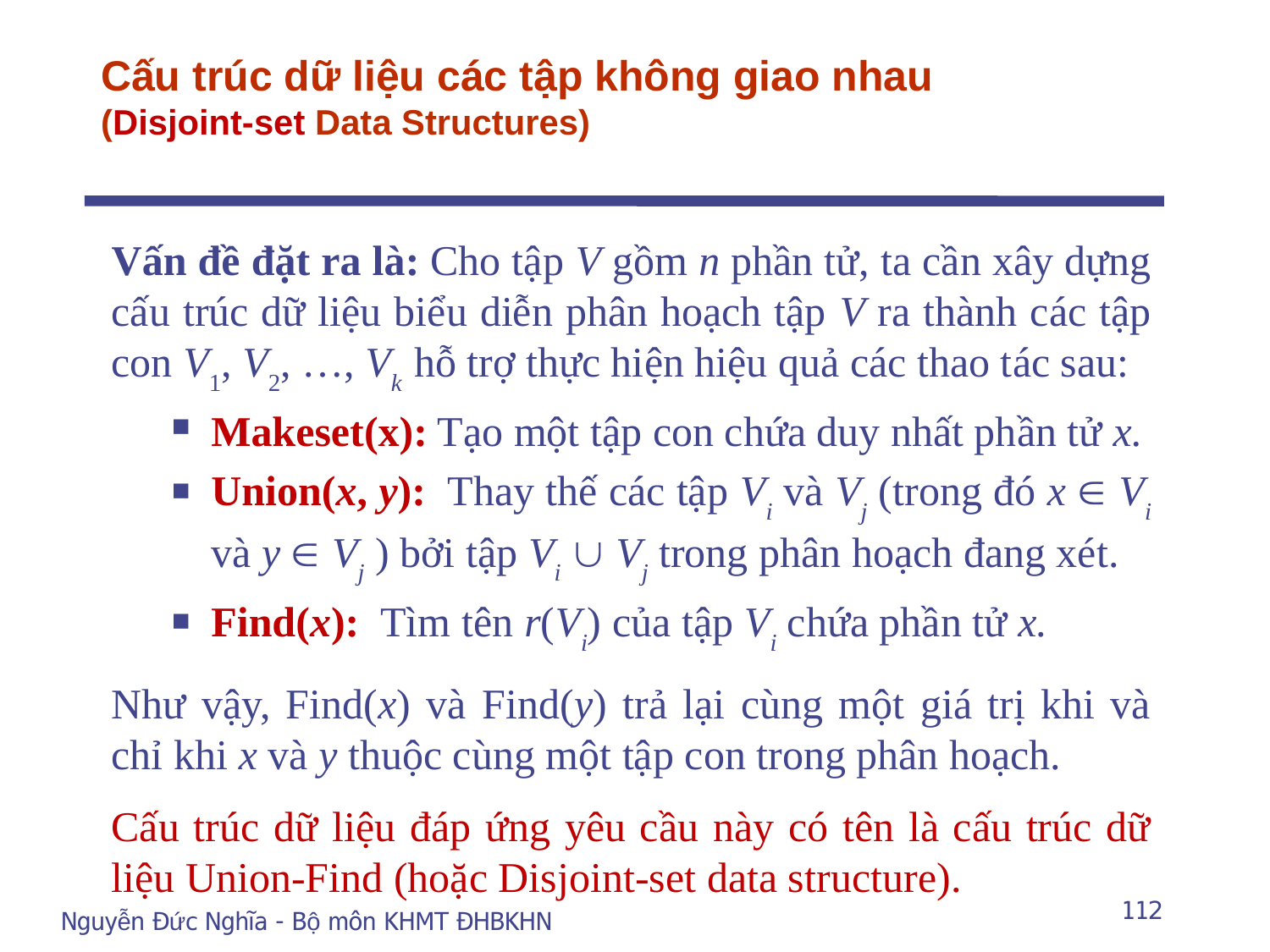

# Cấu trúc dữ liệu các tập không giao nhau (Disjoint-set Data Structures)
Vấn đề đặt ra là: Cho tập V gồm n phần tử, ta cần xây dựng cấu trúc dữ liệu biểu diễn phân hoạch tập V ra thành các tập con V1, V2, …, Vk  hỗ trợ thực hiện hiệu quả các thao tác sau:
Makeset(x): Tạo một tập con chứa duy nhất phần tử x.
Union(x, y):  Thay thế các tập Vi và Vj (trong đó x ∈ Vi và y ∈ Vj ) bởi tập Vi ∪ Vj trong phân hoạch đang xét.
Find(x):  Tìm tên r(Vi) của tập Vi chứa phần tử x.
Như vậy, Find(x) và Find(y) trả lại cùng một giá trị khi và chỉ khi x và y thuộc cùng một tập con trong phân hoạch.
Cấu trúc dữ liệu đáp ứng yêu cầu này có tên là cấu trúc dữ liệu Union-Find (hoặc Disjoint-set data structure).

112
Nguyễn Đức Nghĩa - Bộ môn KHMT ĐHBKHN